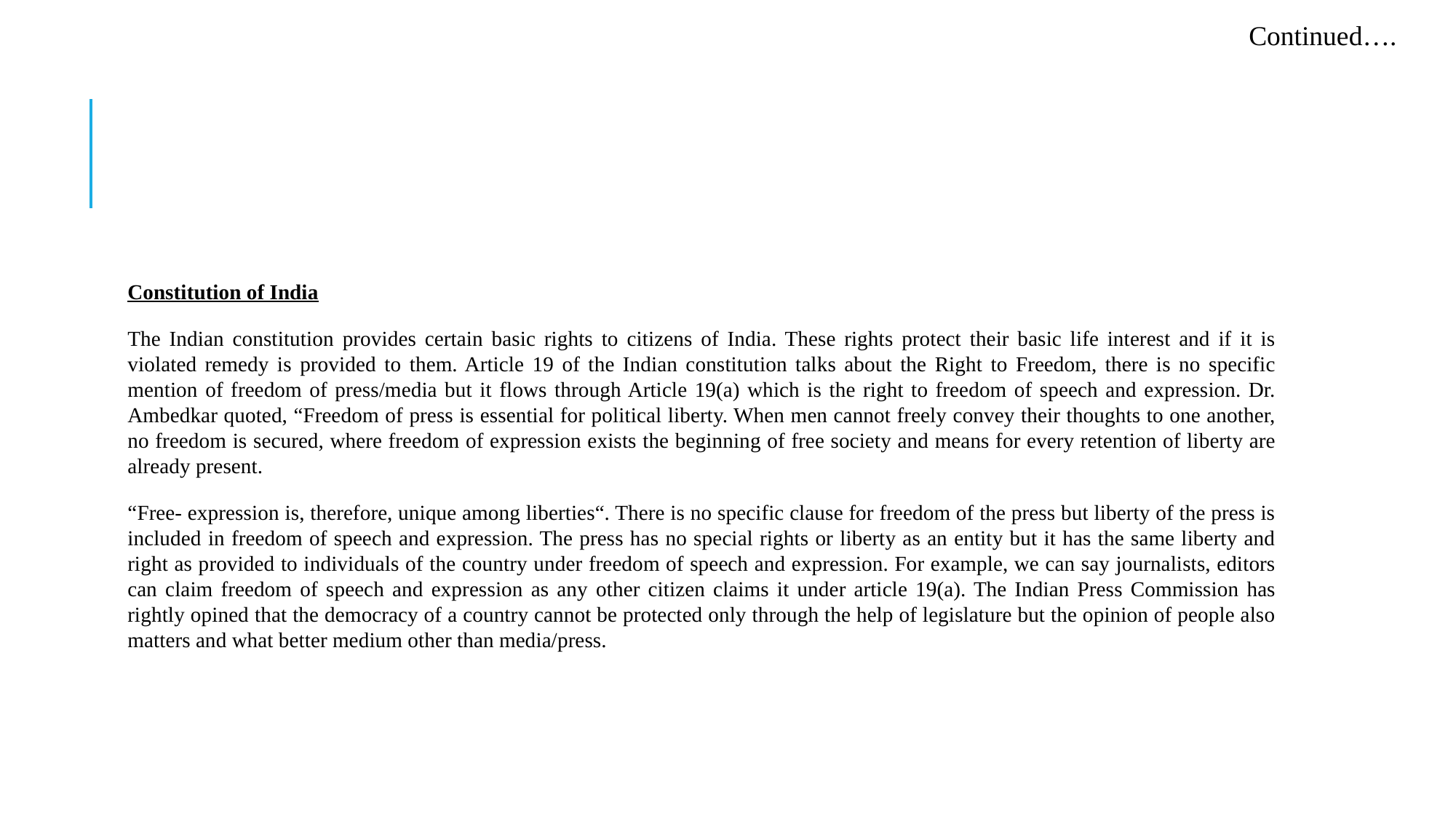

Continued….
Constitution of India
The Indian constitution provides certain basic rights to citizens of India. These rights protect their basic life interest and if it is violated remedy is provided to them. Article 19 of the Indian constitution talks about the Right to Freedom, there is no specific mention of freedom of press/media but it flows through Article 19(a) which is the right to freedom of speech and expression. Dr. Ambedkar quoted, “Freedom of press is essential for political liberty. When men cannot freely convey their thoughts to one another, no freedom is secured, where freedom of expression exists the beginning of free society and means for every retention of liberty are already present.
“Free- expression is, therefore, unique among liberties“. There is no specific clause for freedom of the press but liberty of the press is included in freedom of speech and expression. The press has no special rights or liberty as an entity but it has the same liberty and right as provided to individuals of the country under freedom of speech and expression. For example, we can say journalists, editors can claim freedom of speech and expression as any other citizen claims it under article 19(a). The Indian Press Commission has rightly opined that the democracy of a country cannot be protected only through the help of legislature but the opinion of people also matters and what better medium other than media/press.